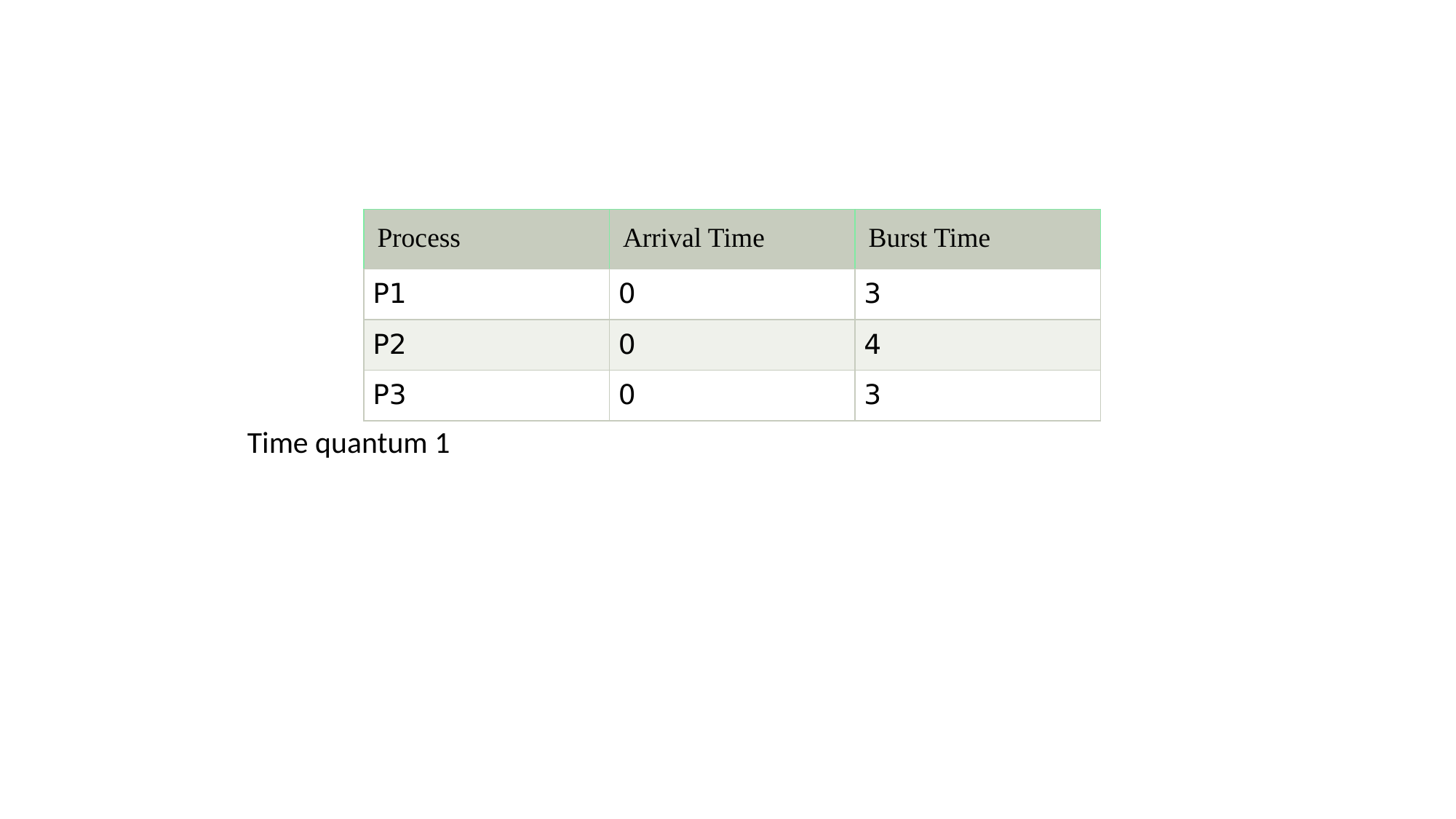

# Time quantum 1
| Process | Arrival Time | Burst Time |
| --- | --- | --- |
| P1 | 0 | 3 |
| P2 | 0 | 4 |
| P3 | 0 | 3 |